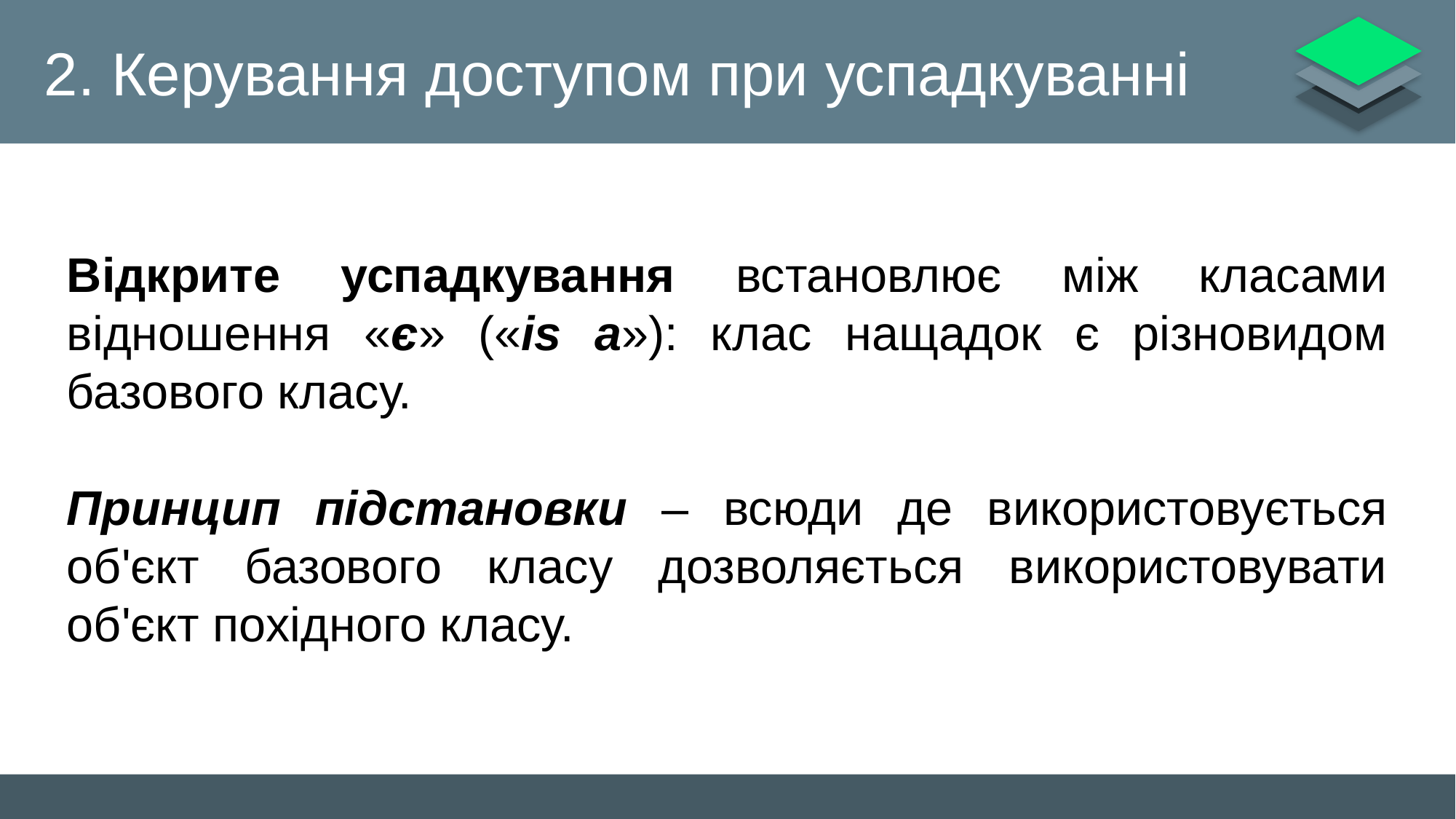

# 2. Керування доступом при успадкуванні
Відкрите успадкування встановлює між класами відношення «є» («is a»): клас нащадок є різновидом базового класу.

Принцип підстановки – всюди де використовується об'єкт базового класу дозволяється використовувати об'єкт похідного класу.